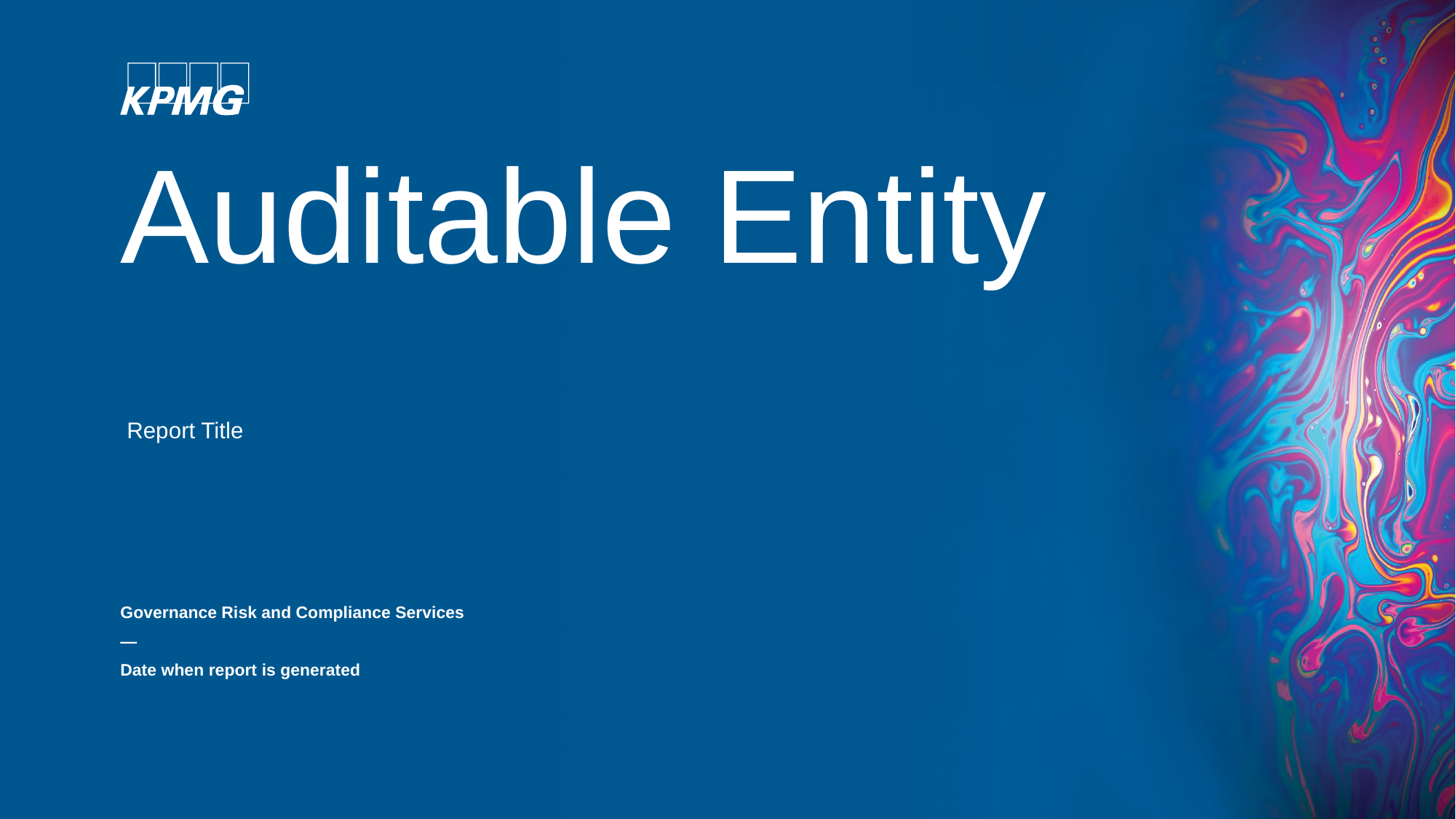

# Auditable Entity
Report Title
Governance Risk and Compliance Services
—
Date when report is generated